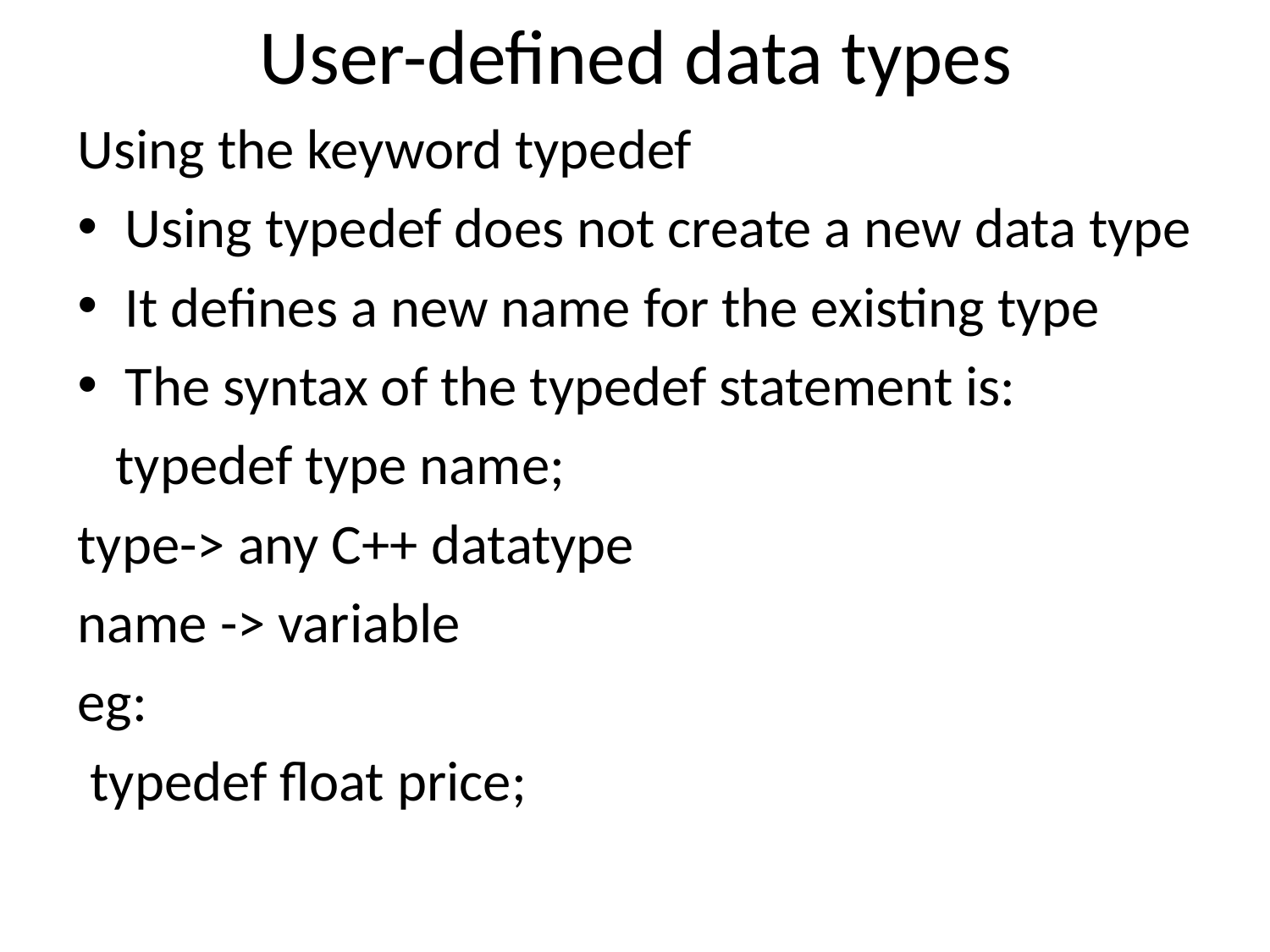

# User-defined data types
Using the keyword typedef
Using typedef does not create a new data type
It defines a new name for the existing type
The syntax of the typedef statement is:
   typedef type name;
type-> any C++ datatype
name -> variable
eg:
 typedef float price;